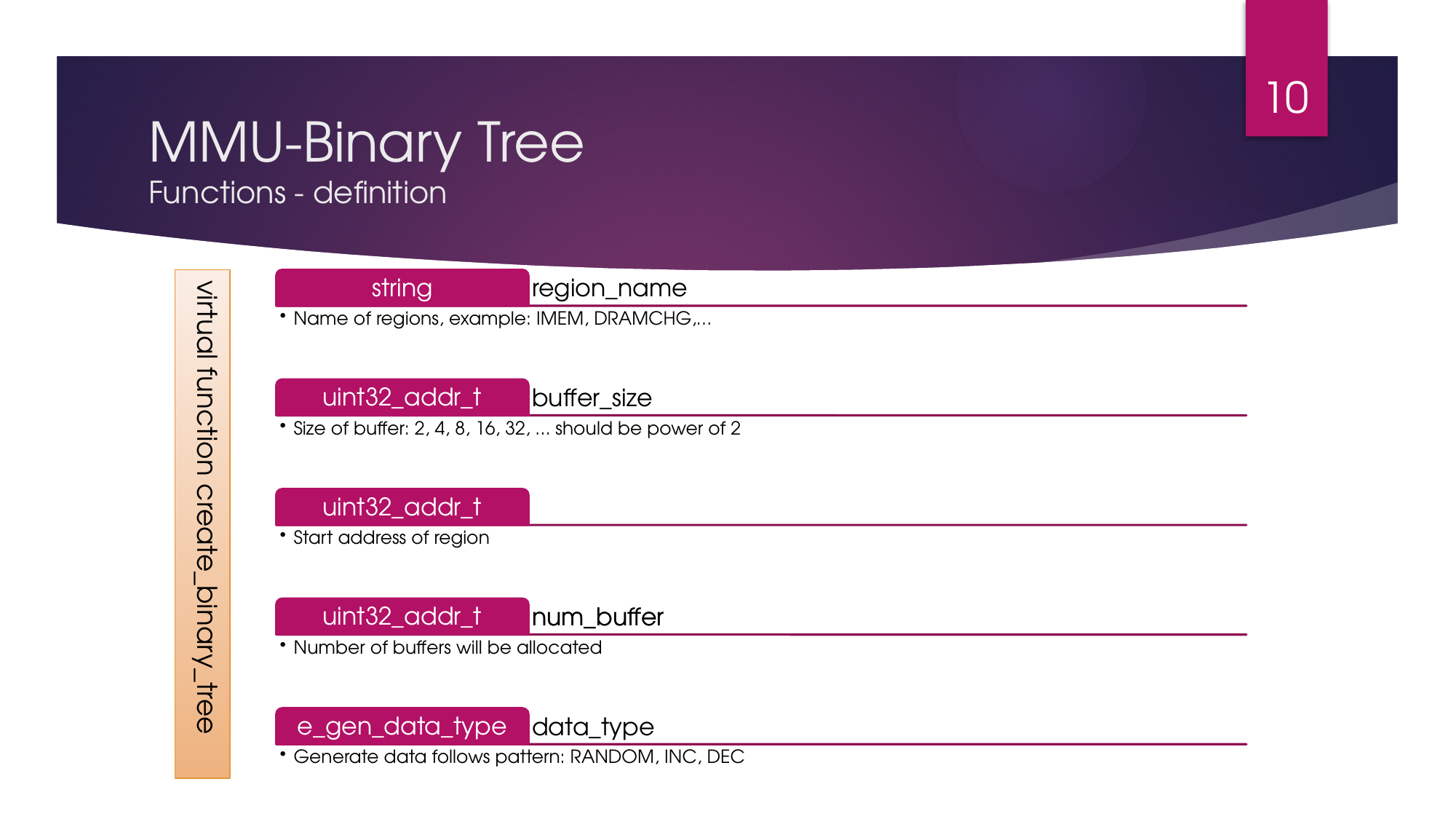

10
# MMU-Binary Tree Functions - definition
virtual function create_binary_tree
region_name
string
Name of regions, example: IMEM, DRAMCHG,…
buffer_size
uint32_addr_t
Size of buffer: 2, 4, 8, 16, 32, … should be power of 2
num_buffer
uint32_addr_t
Start address of region
num_buffer
uint32_addr_t
Number of buffers will be allocated
data_type
e_gen_data_type
Generate data follows pattern: RANDOM, INC, DEC